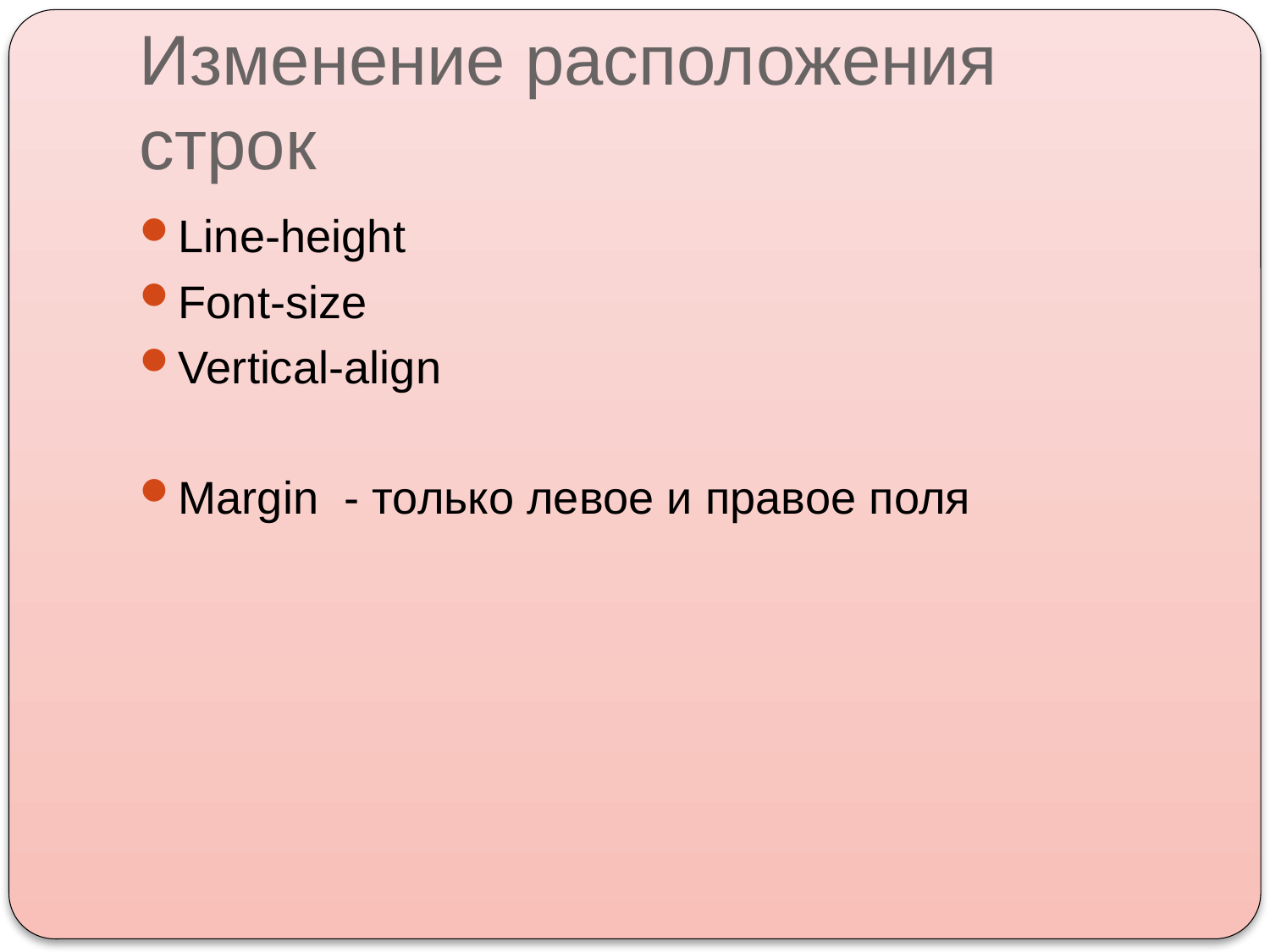

# Изменение расположения строк
Line-height
Font-size
Vertical-align

Margin  - только левое и правое поля